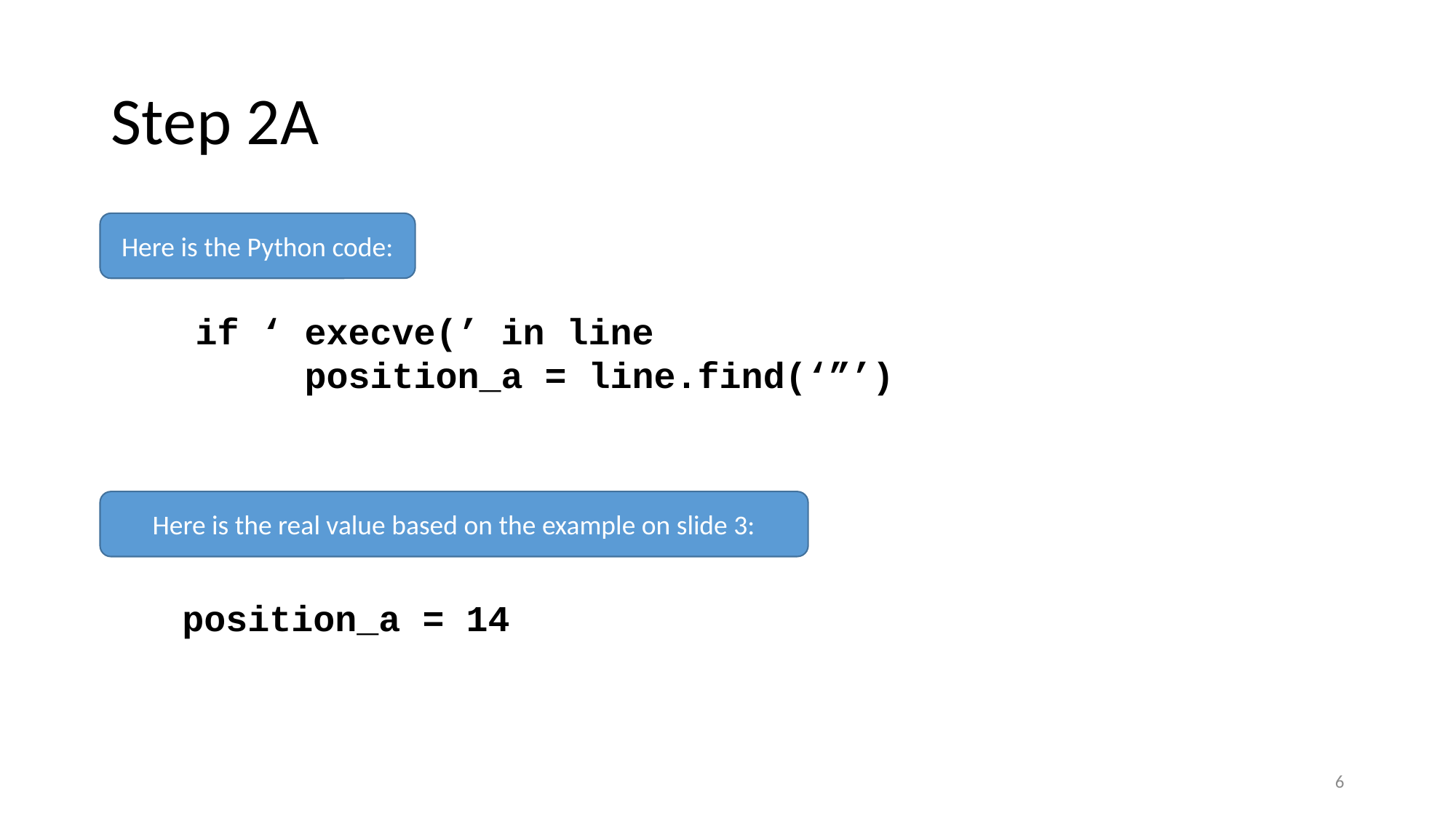

# Step 2A
Here is the Python code:
if ‘ execve(’ in line
	position_a = line.find(‘”’)
Here is the real value based on the example on slide 3:
position_a = 14
6